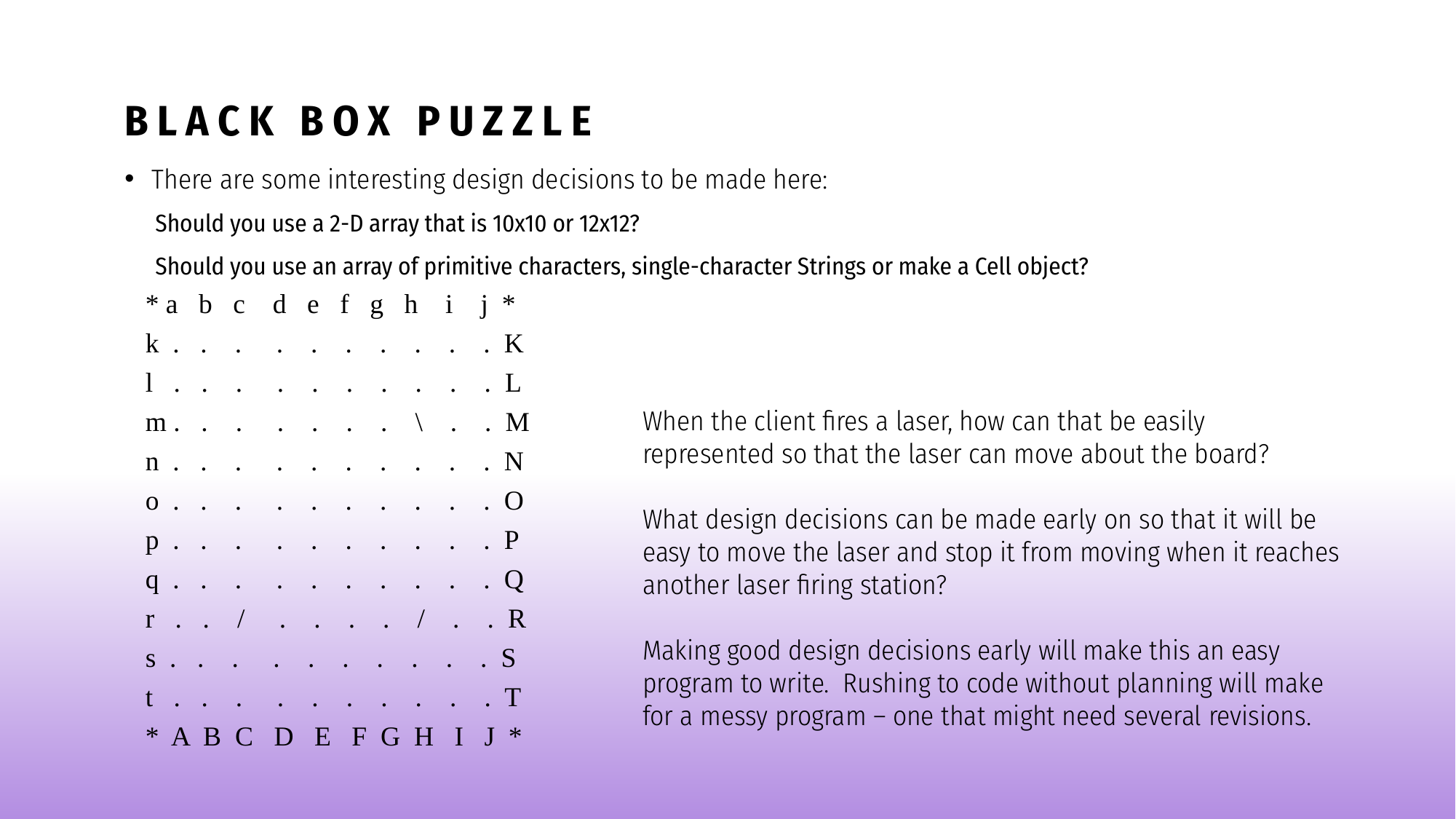

# Black Box puzzle
There are some interesting design decisions to be made here:
Should you use a 2-D array that is 10x10 or 12x12?
Should you use an array of primitive characters, single-character Strings or make a Cell object?
   * a   b   c    d   e   f   g   h    i    j  *
   k  .   .    .     .    .    .    .    .    .    .  K
   l   .   .    .     .    .    .    .    .    .    .  L
   m .   .    .     .    .    .    .    \    .    .  M
   n  .   .    .     .    .    .    .    .    .    .  N
   o  .   .    .     .    .    .    .    .    .    .  O
   p  .   .    .     .    .    .    .    .    .    .  P
   q  .   .    .     .    .    .    .    .    .    .  Q
   r   .   .    /     .    .    .    .    /    .    .  R
   s  .   .    .     .    .    .    .    .    .    .  S
   t   .   .    .     .    .    .    .    .    .    .  T
   *  A  B  C   D   E   F  G  H   I   J  *

When the client fires a laser, how can that be easily represented so that the laser can move about the board?

What design decisions can be made early on so that it will be easy to move the laser and stop it from moving when it reaches another laser firing station?

Making good design decisions early will make this an easy program to write.  Rushing to code without planning will make for a messy program – one that might need several revisions.